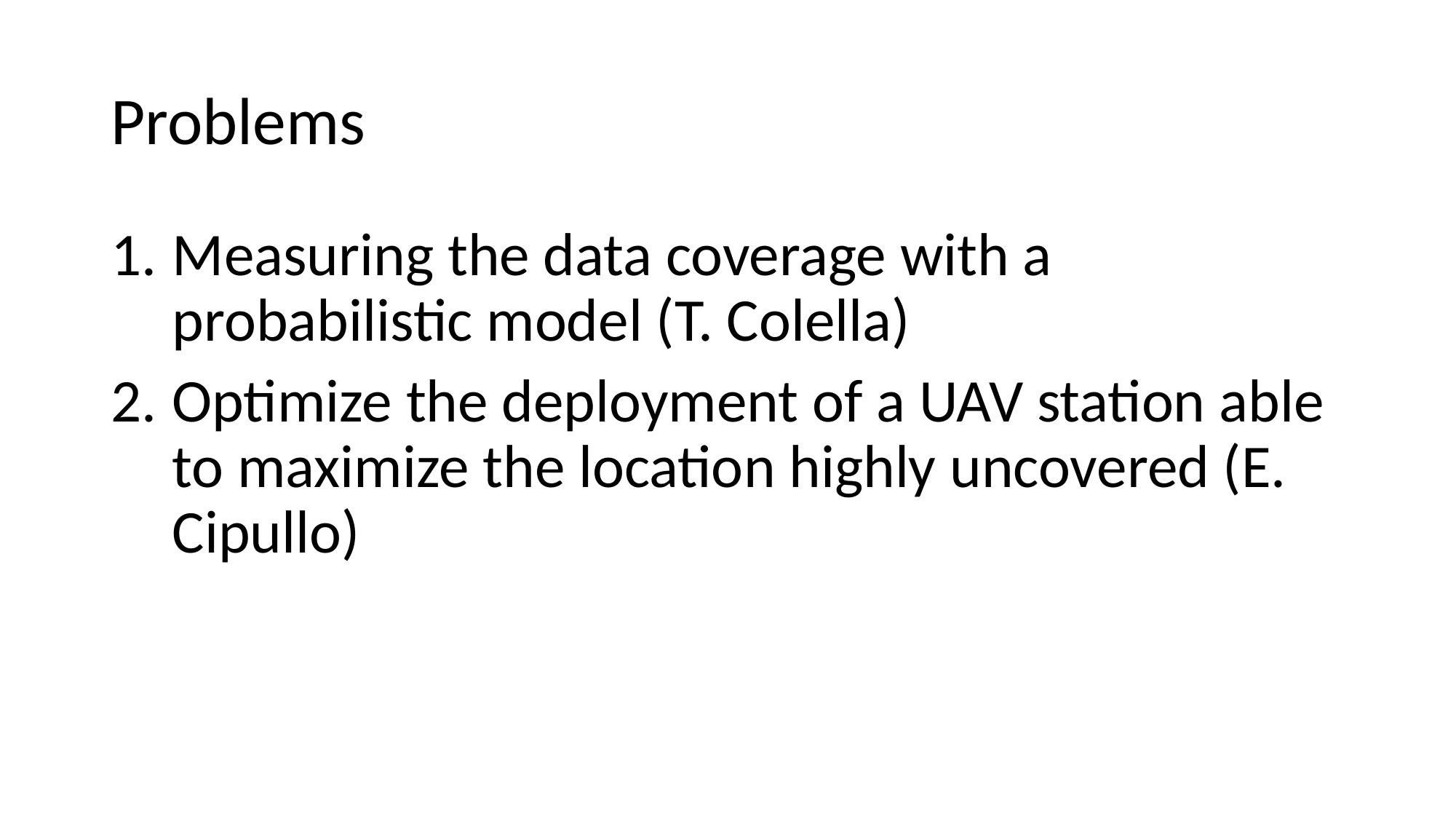

# Problems
Measuring the data coverage with a probabilistic model (T. Colella)
Optimize the deployment of a UAV station able to maximize the location highly uncovered (E. Cipullo)